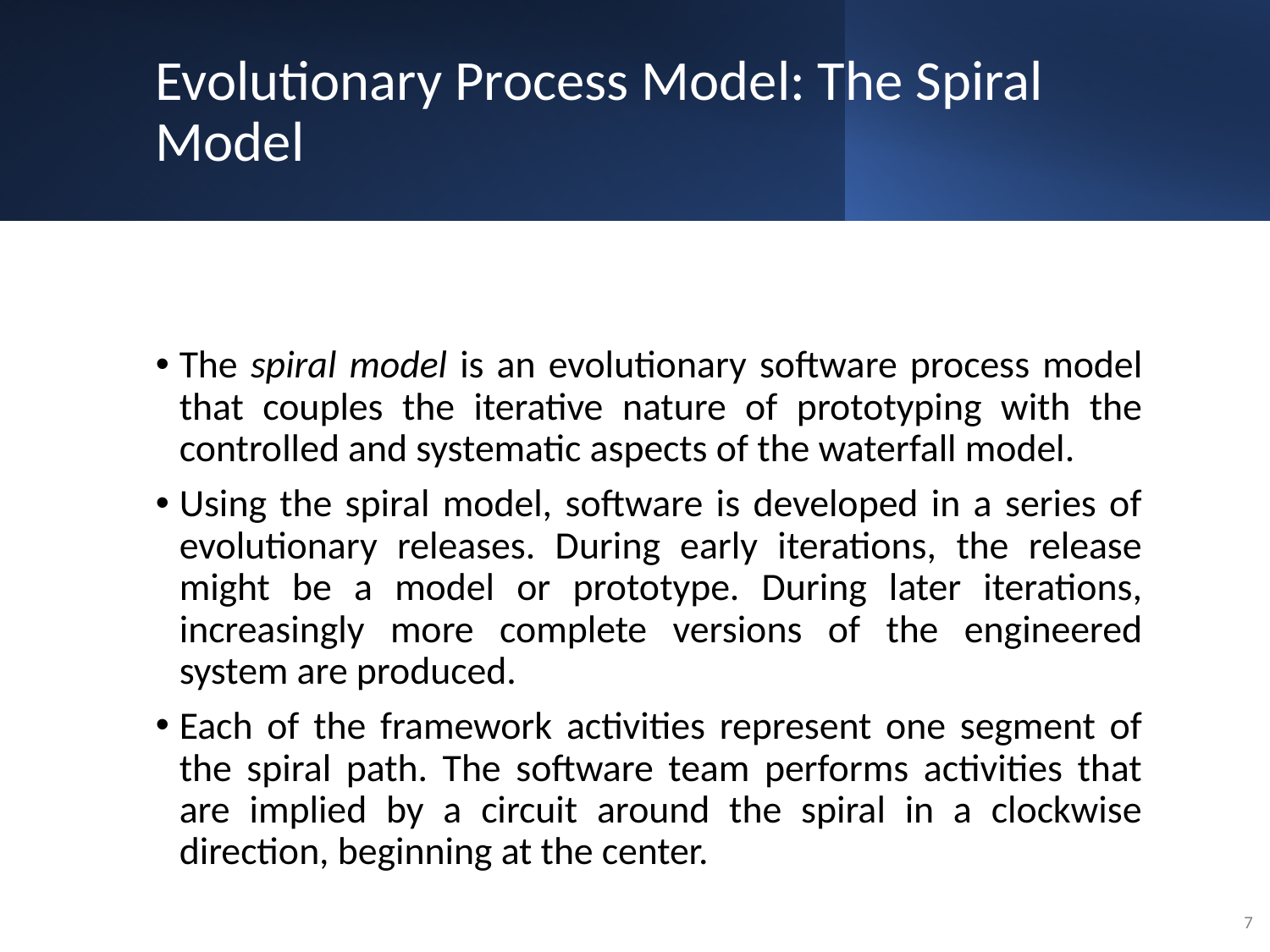

# Evolutionary Process Model: The Spiral Model
The spiral model is an evolutionary software process model that couples the iterative nature of prototyping with the controlled and systematic aspects of the waterfall model.
Using the spiral model, software is developed in a series of evolutionary releases. During early iterations, the release might be a model or prototype. During later iterations, increasingly more complete versions of the engineered system are produced.
Each of the framework activities represent one segment of the spiral path. The software team performs activities that are implied by a circuit around the spiral in a clockwise direction, beginning at the center.
7